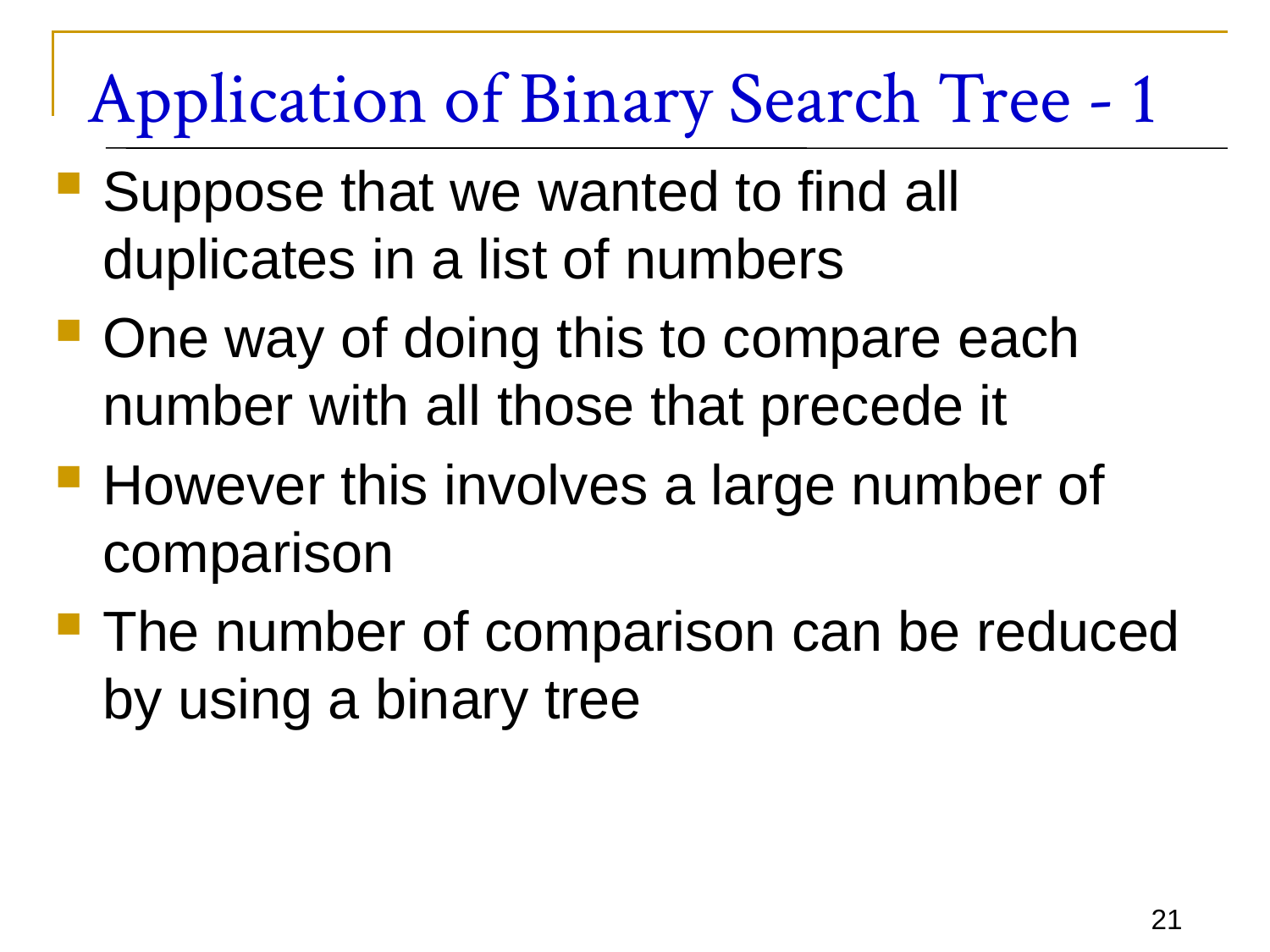

# Application of Binary Search Tree - 1
Suppose that we wanted to find all duplicates in a list of numbers
One way of doing this to compare each number with all those that precede it
However this involves a large number of comparison
The number of comparison can be reduced by using a binary tree